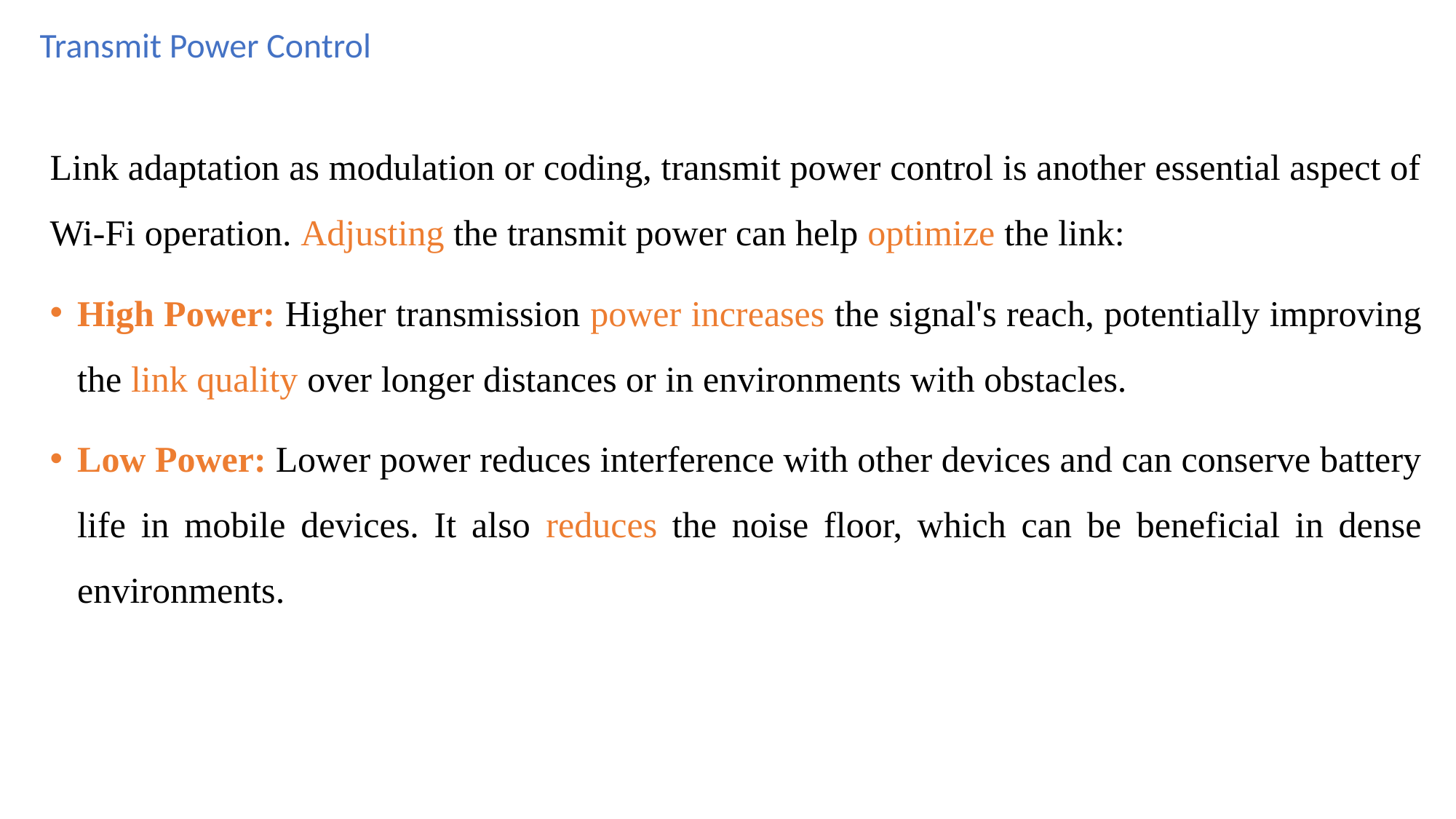

# Transmit Power Control
Link adaptation as modulation or coding, transmit power control is another essential aspect of Wi-Fi operation. Adjusting the transmit power can help optimize the link:
High Power: Higher transmission power increases the signal's reach, potentially improving the link quality over longer distances or in environments with obstacles.
Low Power: Lower power reduces interference with other devices and can conserve battery life in mobile devices. It also reduces the noise floor, which can be beneficial in dense environments.